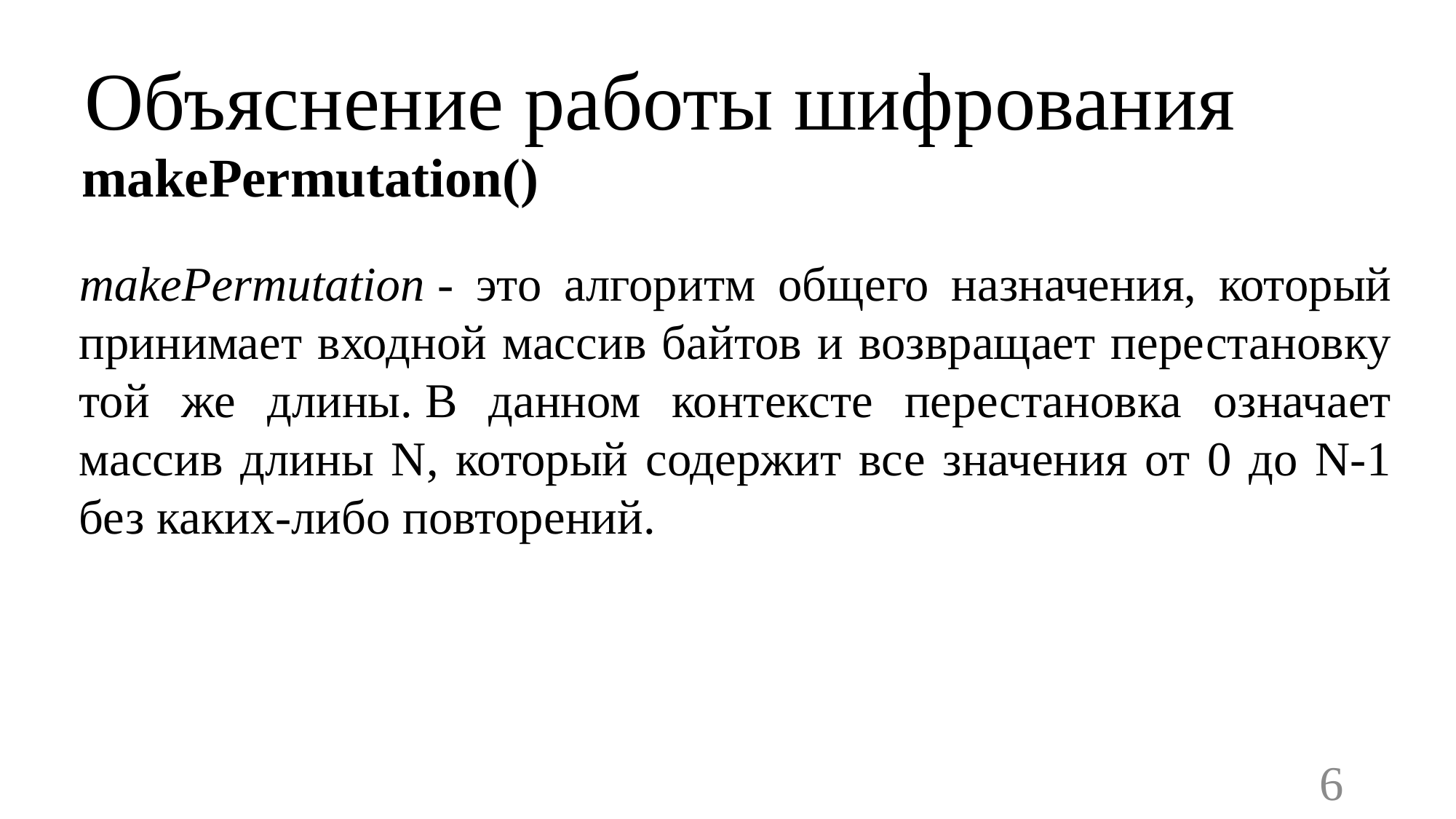

Объяснение работы шифрования
makePermutation()
makePermutation - это алгоритм общего назначения, который принимает входной массив байтов и возвращает перестановку той же длины. В данном контексте перестановка означает массив длины N, который содержит все значения от 0 до N-1 без каких-либо повторений.
6